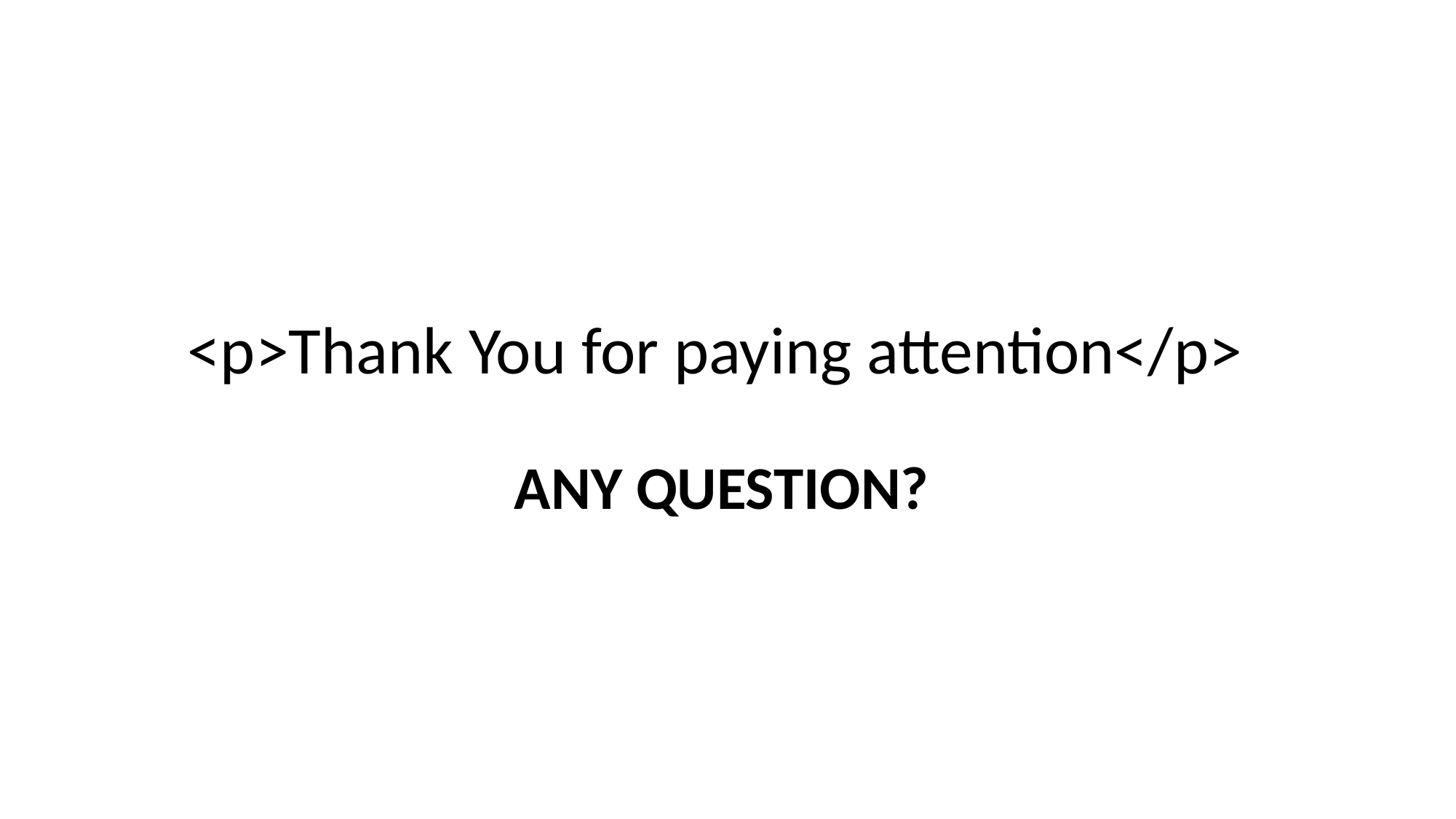

# <p>Thank You for paying attention</p>
ANY QUESTION?